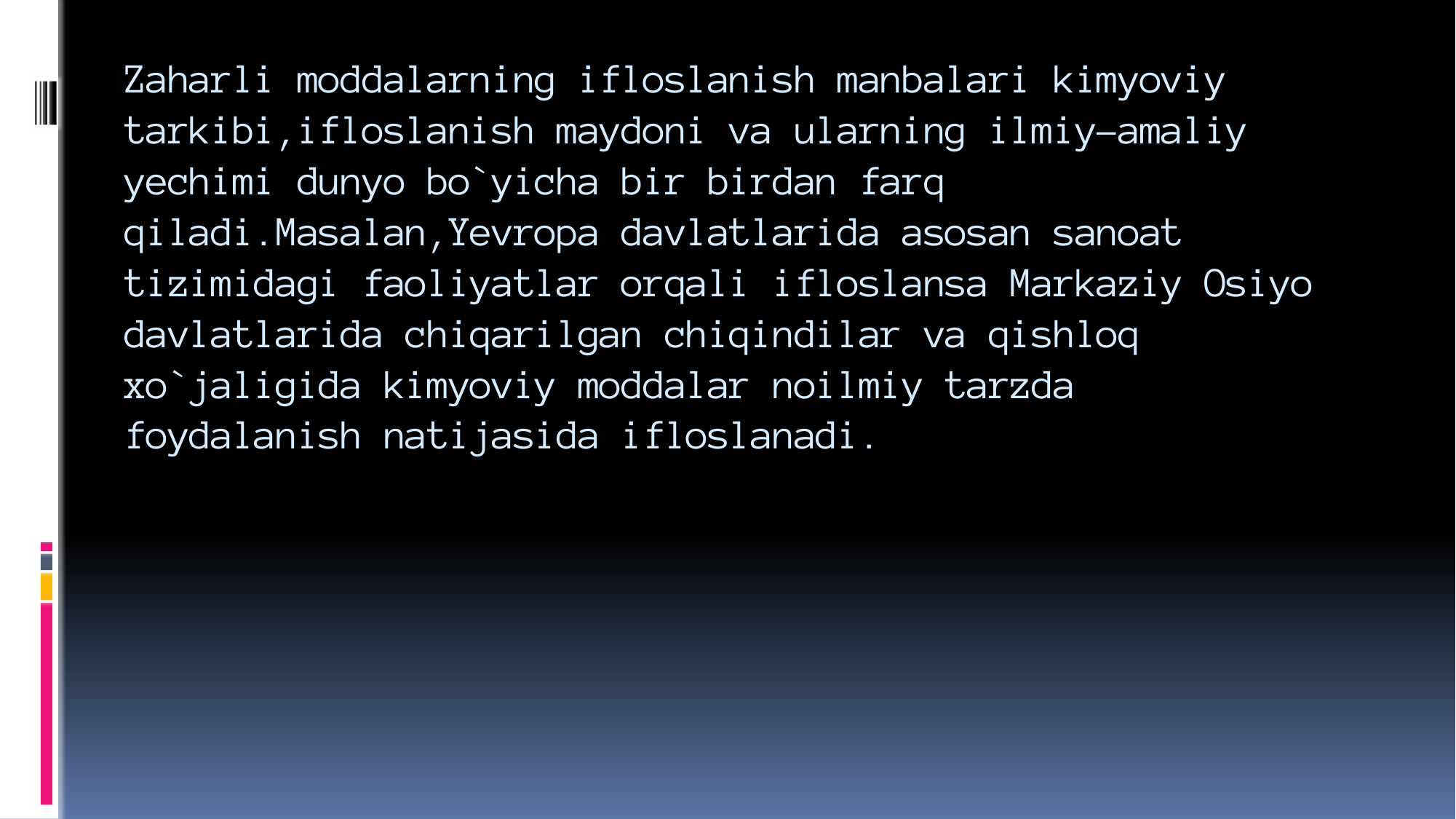

# Zaharli moddalarning ifloslanish manbalari kimyoviy tarkibi,ifloslanish maydoni va ularning ilmiy-amaliy yechimi dunyo bo`yicha bir birdan farq qiladi.Masalan,Yevropa davlatlarida asosan sanoat tizimidagi faoliyatlar orqali ifloslansa Markaziy Osiyo davlatlarida chiqarilgan chiqindilar va qishloq xo`jaligida kimyoviy moddalar noilmiy tarzda foydalanish natijasida ifloslanadi.